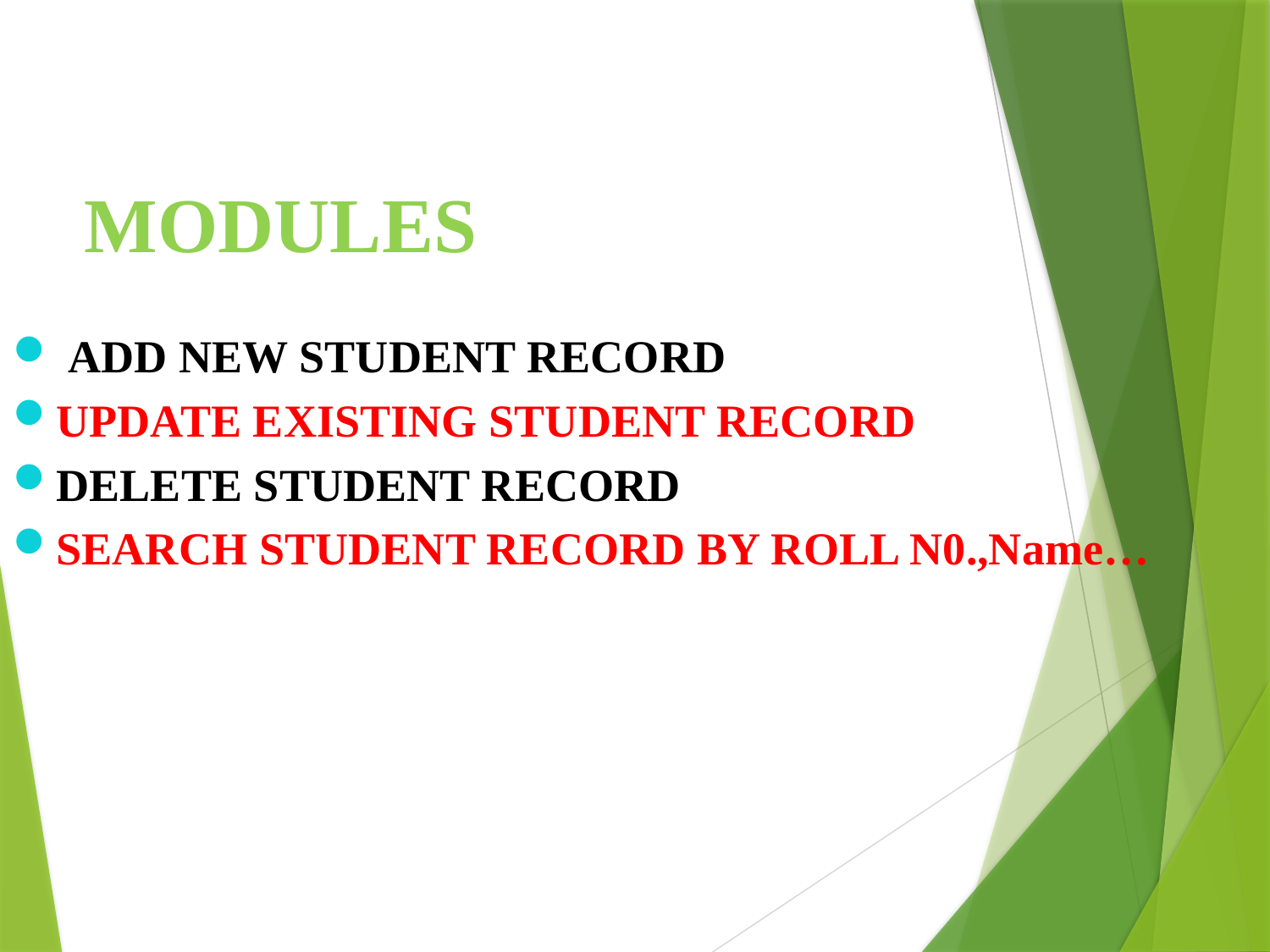

# MODULES

 ADD NEW STUDENT RECORD
UPDATE EXISTING STUDENT RECORD
DELETE STUDENT RECORD
SEARCH STUDENT RECORD BY ROLL N0.,Name…